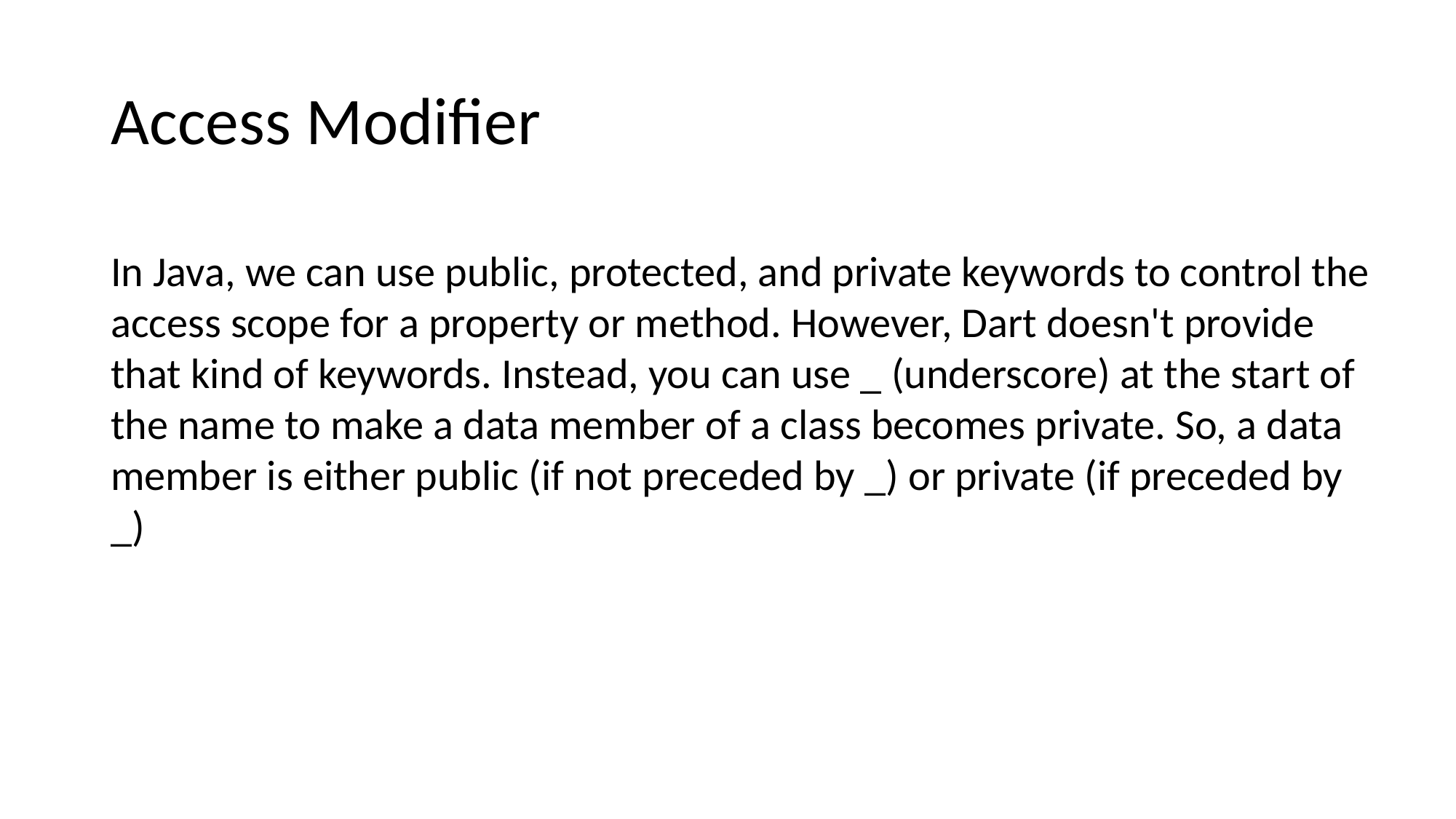

# Access Modifier
In Java, we can use public, protected, and private keywords to control the access scope for a property or method. However, Dart doesn't provide that kind of keywords. Instead, you can use _ (underscore) at the start of the name to make a data member of a class becomes private. So, a data member is either public (if not preceded by _) or private (if preceded by _)